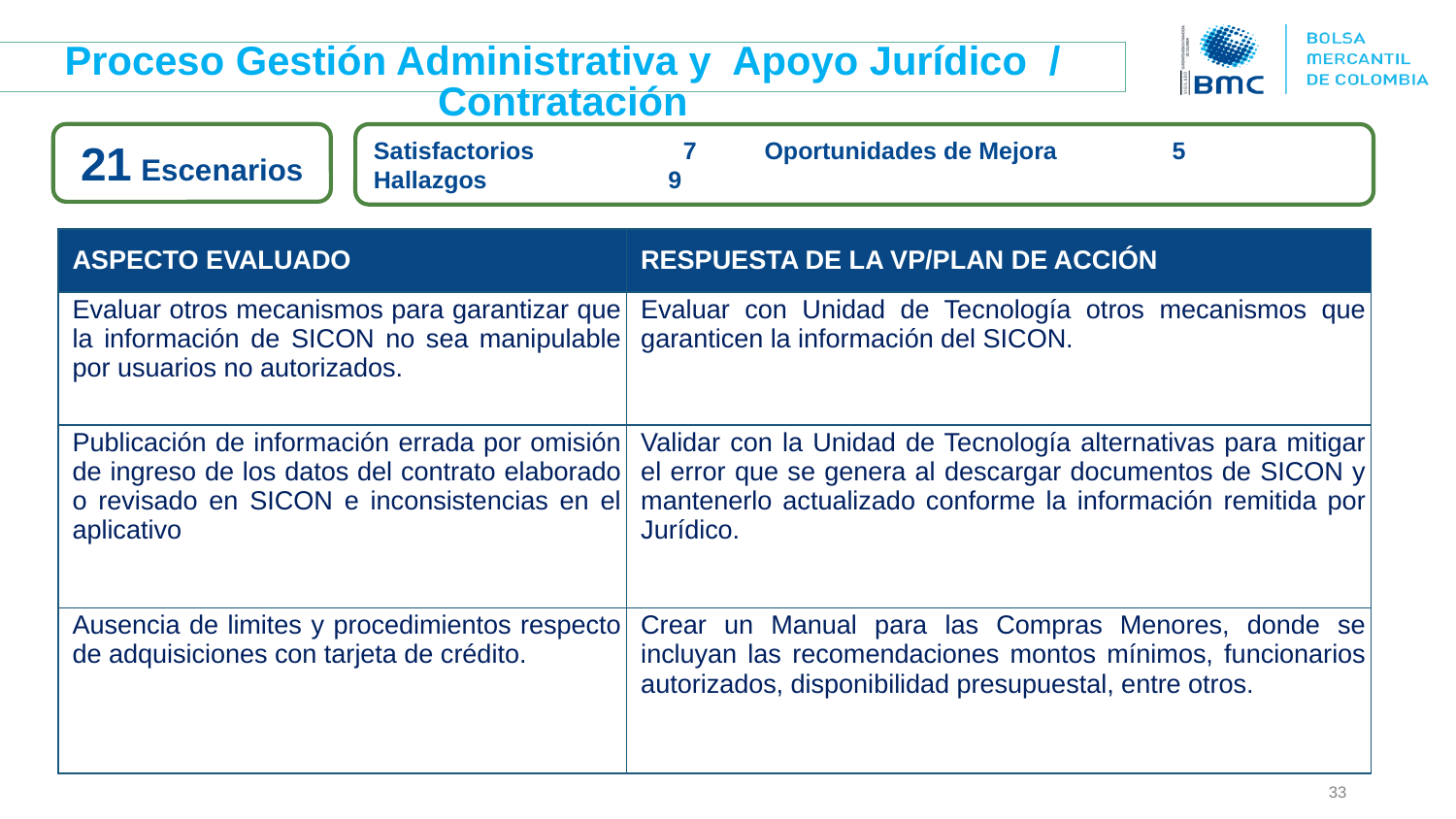

Proceso Gestión Administrativa y  Apoyo Jurídico  / Contratación
21 Escenarios
Satisfactorios                      7          Oportunidades de Mejora                 5
Hallazgos	                      9
| ASPECTO EVALUADO | RESPUESTA DE LA VP/PLAN DE ACCIÓN |
| --- | --- |
| Evaluar otros mecanismos para garantizar que la información de SICON no sea manipulable por usuarios no autorizados. | Evaluar con Unidad de Tecnología otros mecanismos que garanticen la información del SICON. |
| Publicación de información errada por omisión de ingreso de los datos del contrato elaborado o revisado en SICON e inconsistencias en el aplicativo | Validar con la Unidad de Tecnología alternativas para mitigar el error que se genera al descargar documentos de SICON y mantenerlo actualizado conforme la información remitida por Jurídico. |
| Ausencia de limites y procedimientos respecto de adquisiciones con tarjeta de crédito. | Crear un Manual para las Compras Menores, donde se incluyan las recomendaciones montos mínimos, funcionarios autorizados, disponibilidad presupuestal, entre otros. |